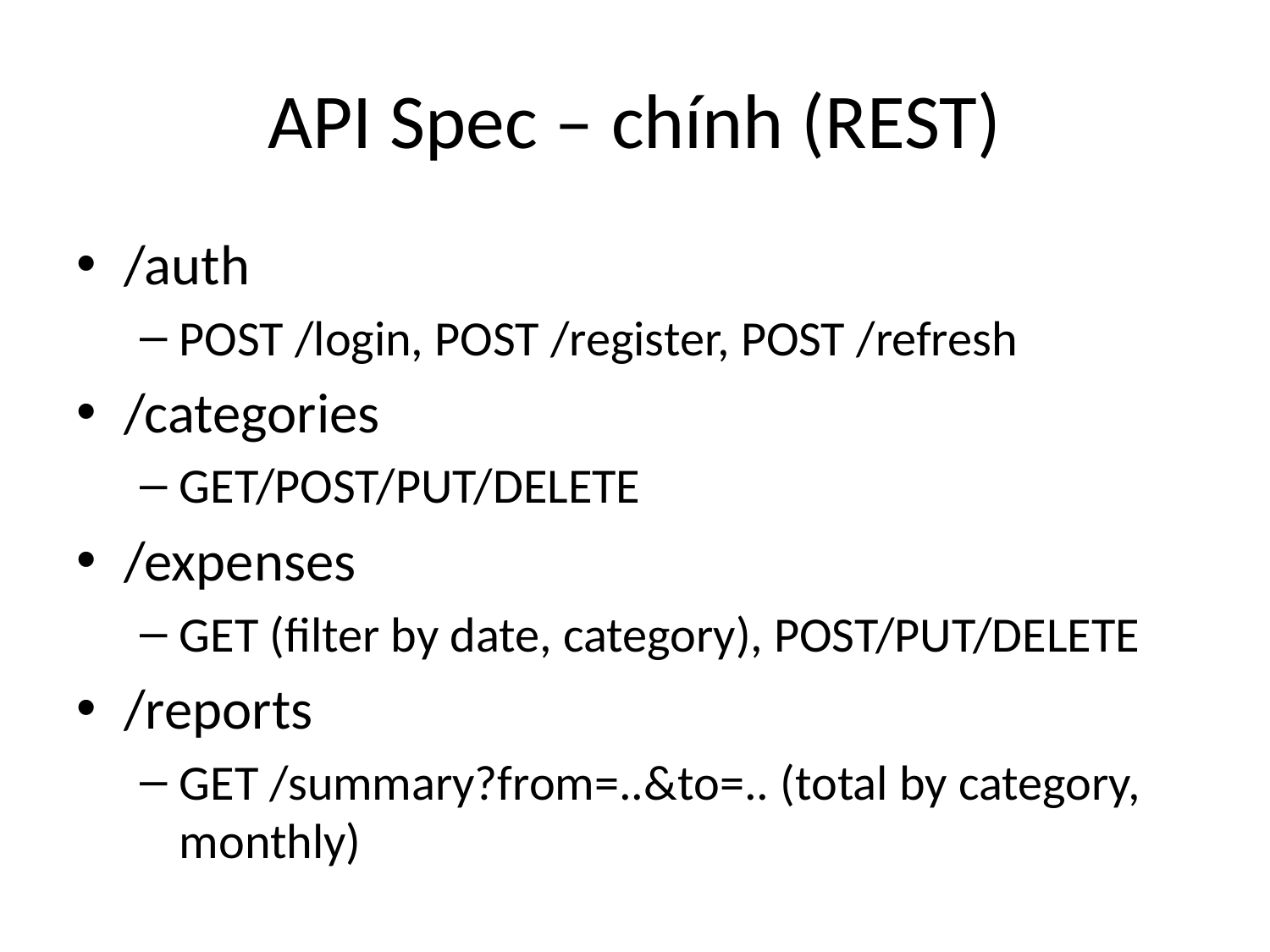

# API Spec – chính (REST)
/auth
POST /login, POST /register, POST /refresh
/categories
GET/POST/PUT/DELETE
/expenses
GET (filter by date, category), POST/PUT/DELETE
/reports
GET /summary?from=..&to=.. (total by category, monthly)